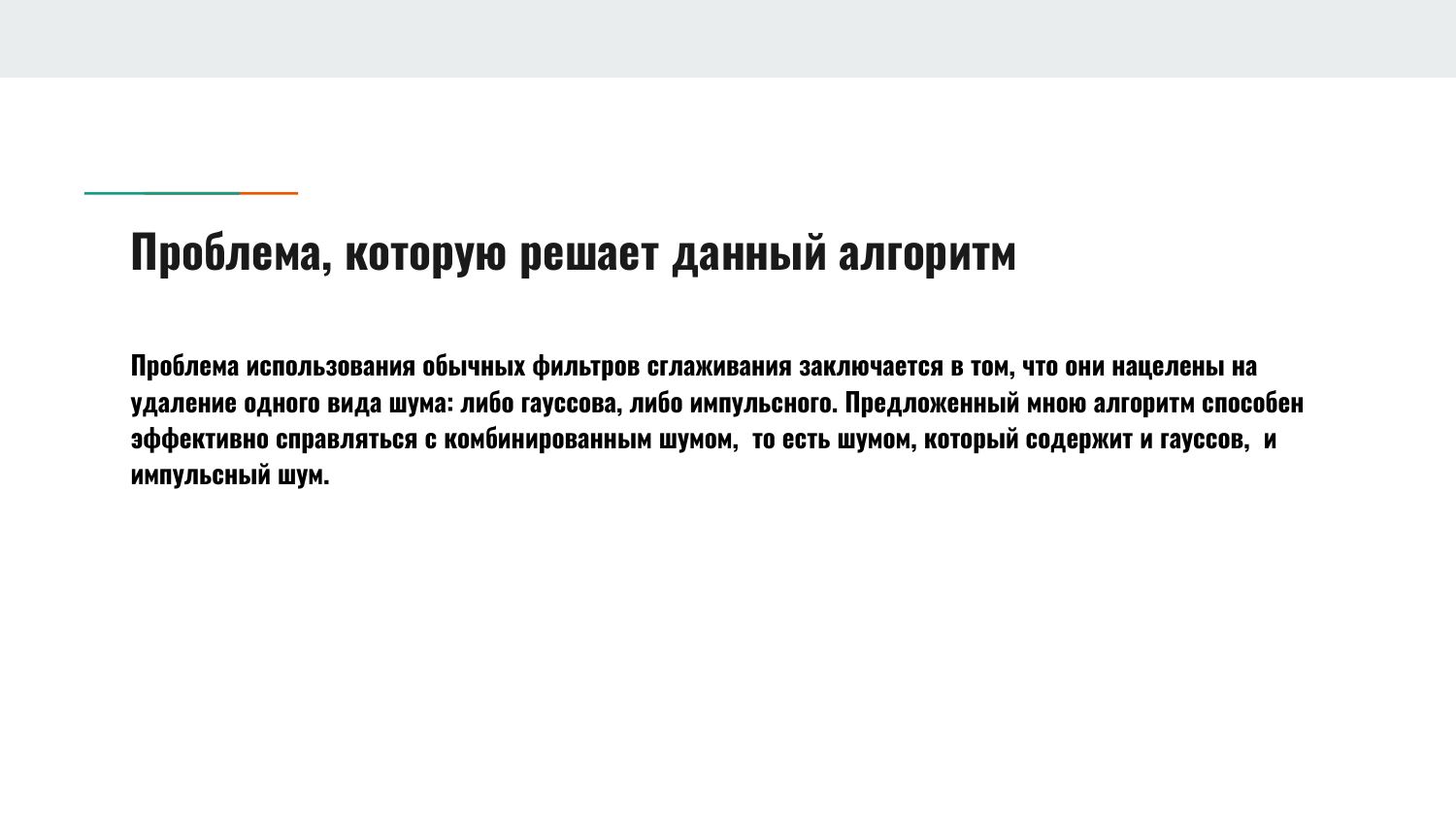

# Проблема, которую решает данный алгоритм
Проблема использования обычных фильтров сглаживания заключается в том, что они нацелены на удаление одного вида шума: либо гауссова, либо импульсного. Предложенный мною алгоритм способен эффективно справляться с комбинированным шумом,  то есть шумом, который содержит и гауссов,  и импульсный шум.